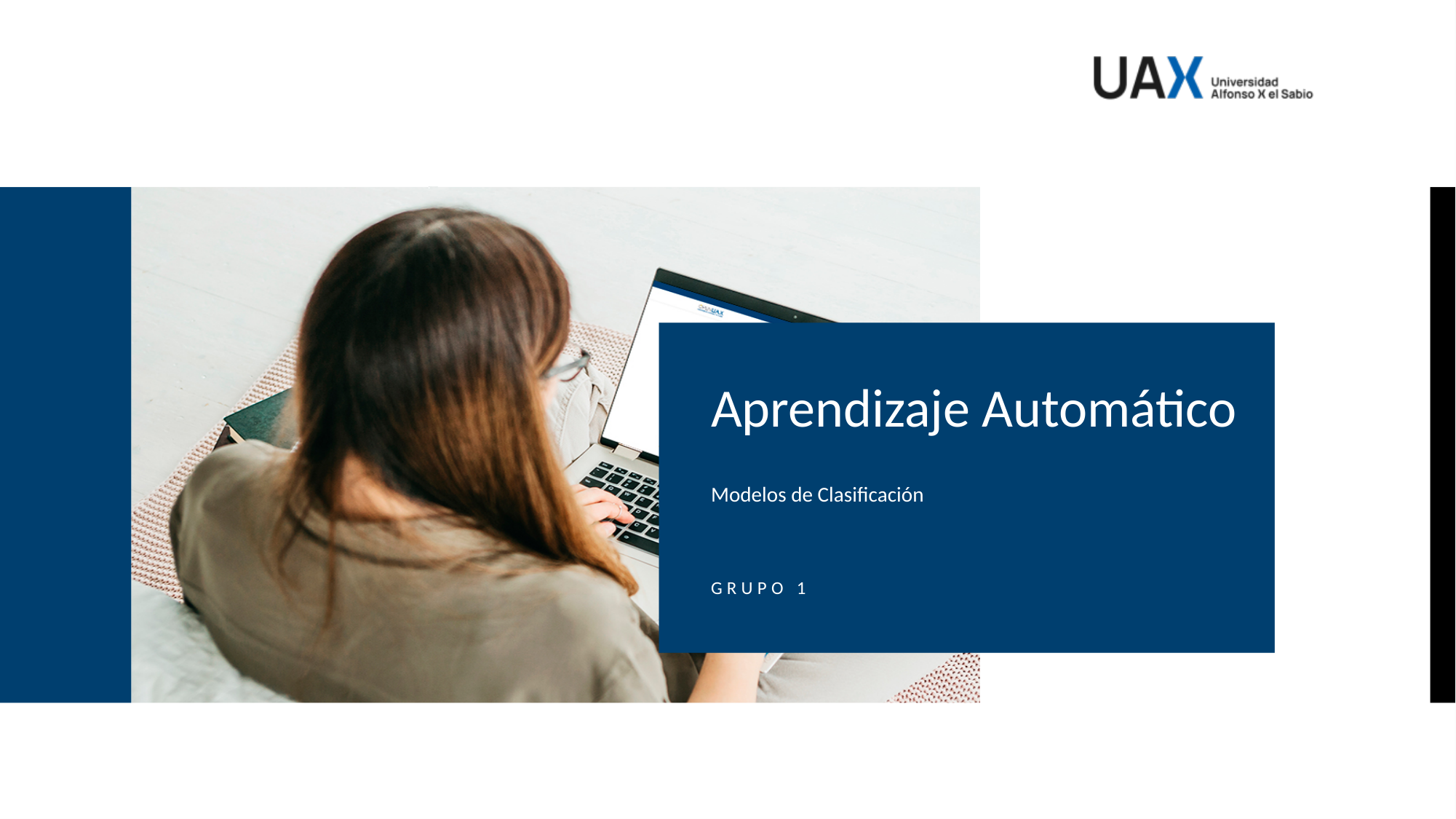

# Aprendizaje Automático
Modelos de Clasificación
GRUPO 1